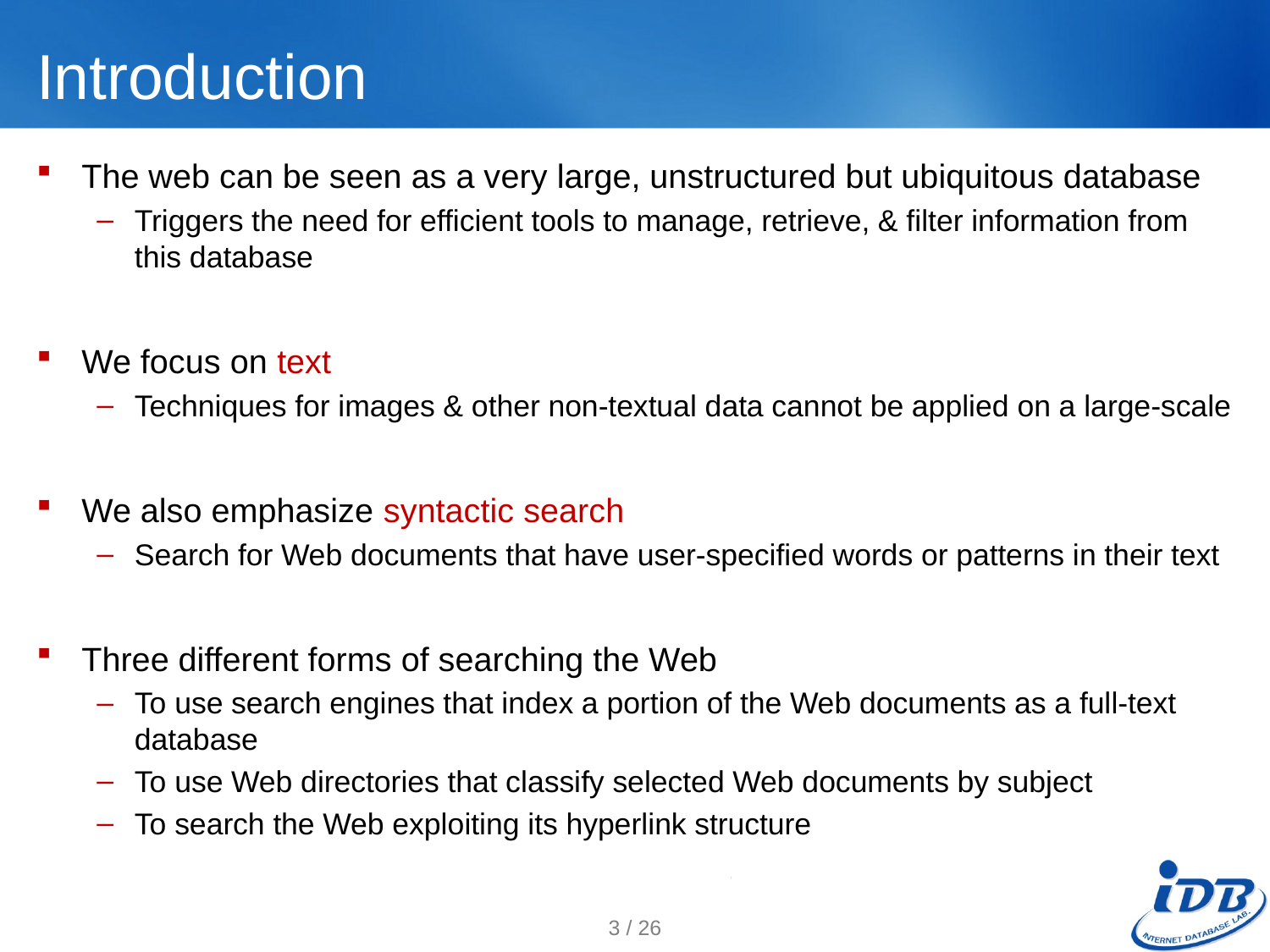

# Introduction
The web can be seen as a very large, unstructured but ubiquitous database
Triggers the need for efficient tools to manage, retrieve, & filter information from this database

We focus on text
Techniques for images & other non-textual data cannot be applied on a large-scale

We also emphasize syntactic search
Search for Web documents that have user-specified words or patterns in their text

Three different forms of searching the Web
To use search engines that index a portion of the Web documents as a full-text database
To use Web directories that classify selected Web documents by subject
To search the Web exploiting its hyperlink structure
3 / 26